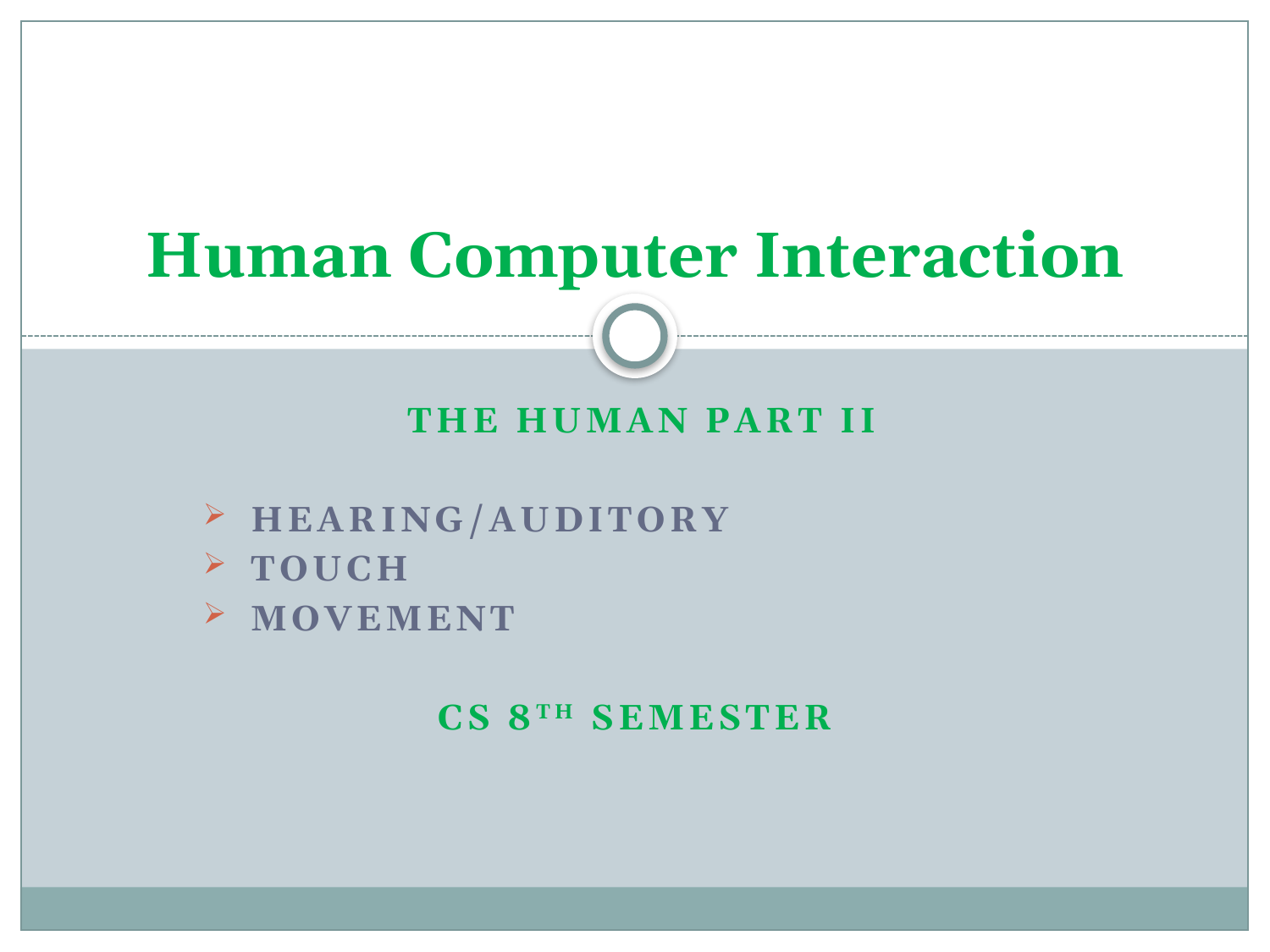

# Human Computer Interaction
 The Human part ii

Hearing/Auditory
Touch
movement

CS 8th Semester